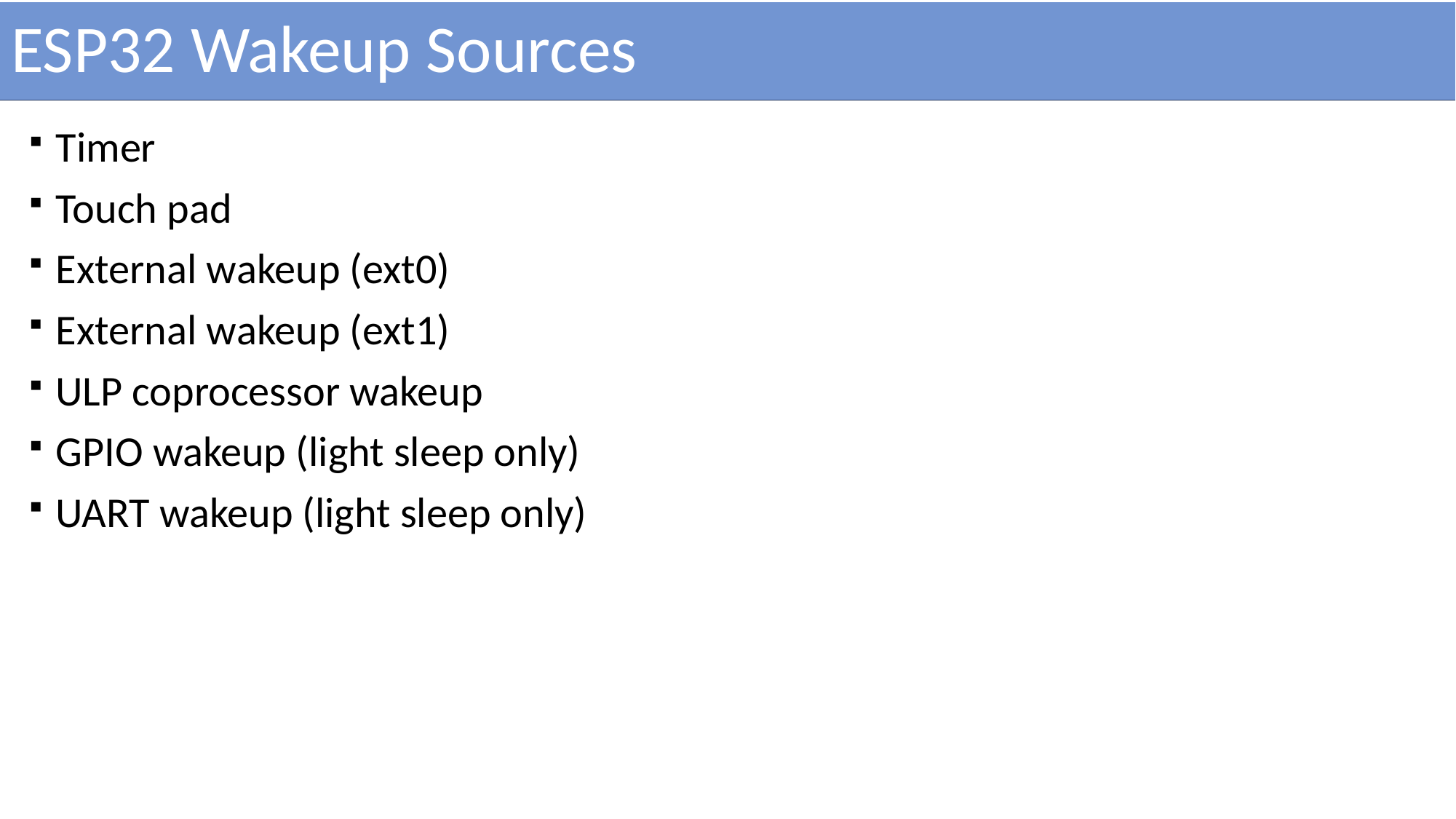

# ESP32 Wakeup Sources
Timer
Touch pad
External wakeup (ext0)
External wakeup (ext1)
ULP coprocessor wakeup
GPIO wakeup (light sleep only)
UART wakeup (light sleep only)